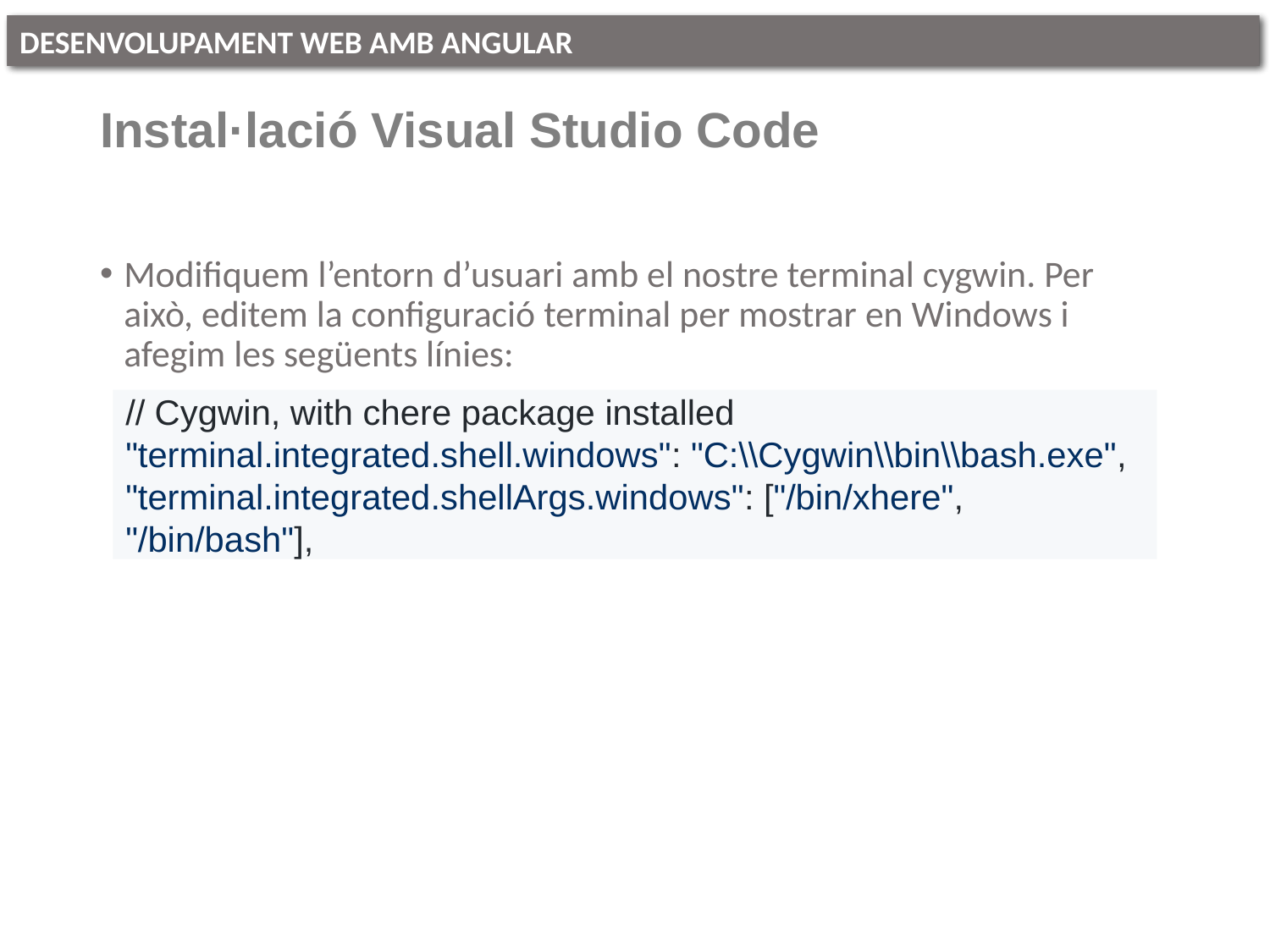

# Instal·lació Visual Studio Code
Modifiquem l’entorn d’usuari amb el nostre terminal cygwin. Per això, editem la configuració terminal per mostrar en Windows i afegim les següents línies:

// Cygwin, with chere package installed "terminal.integrated.shell.windows": "C:\\Cygwin\\bin\\bash.exe", "terminal.integrated.shellArgs.windows": ["/bin/xhere", "/bin/bash"],